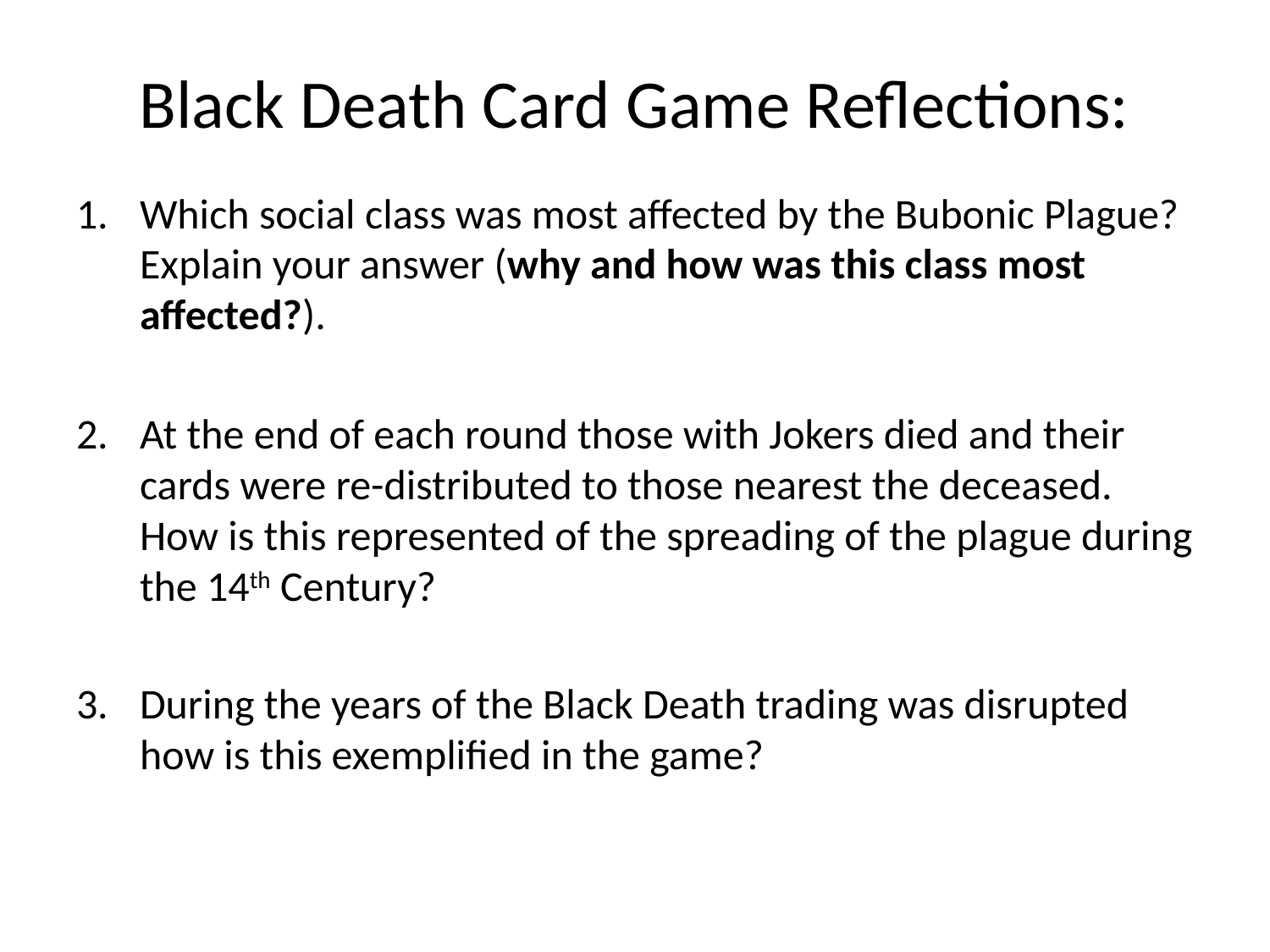

# Black Death Card Game Reflections:
Which social class was most affected by the Bubonic Plague? Explain your answer (why and how was this class most affected?).

At the end of each round those with Jokers died and their cards were re-distributed to those nearest the deceased. How is this represented of the spreading of the plague during the 14th Century?

During the years of the Black Death trading was disrupted how is this exemplified in the game?